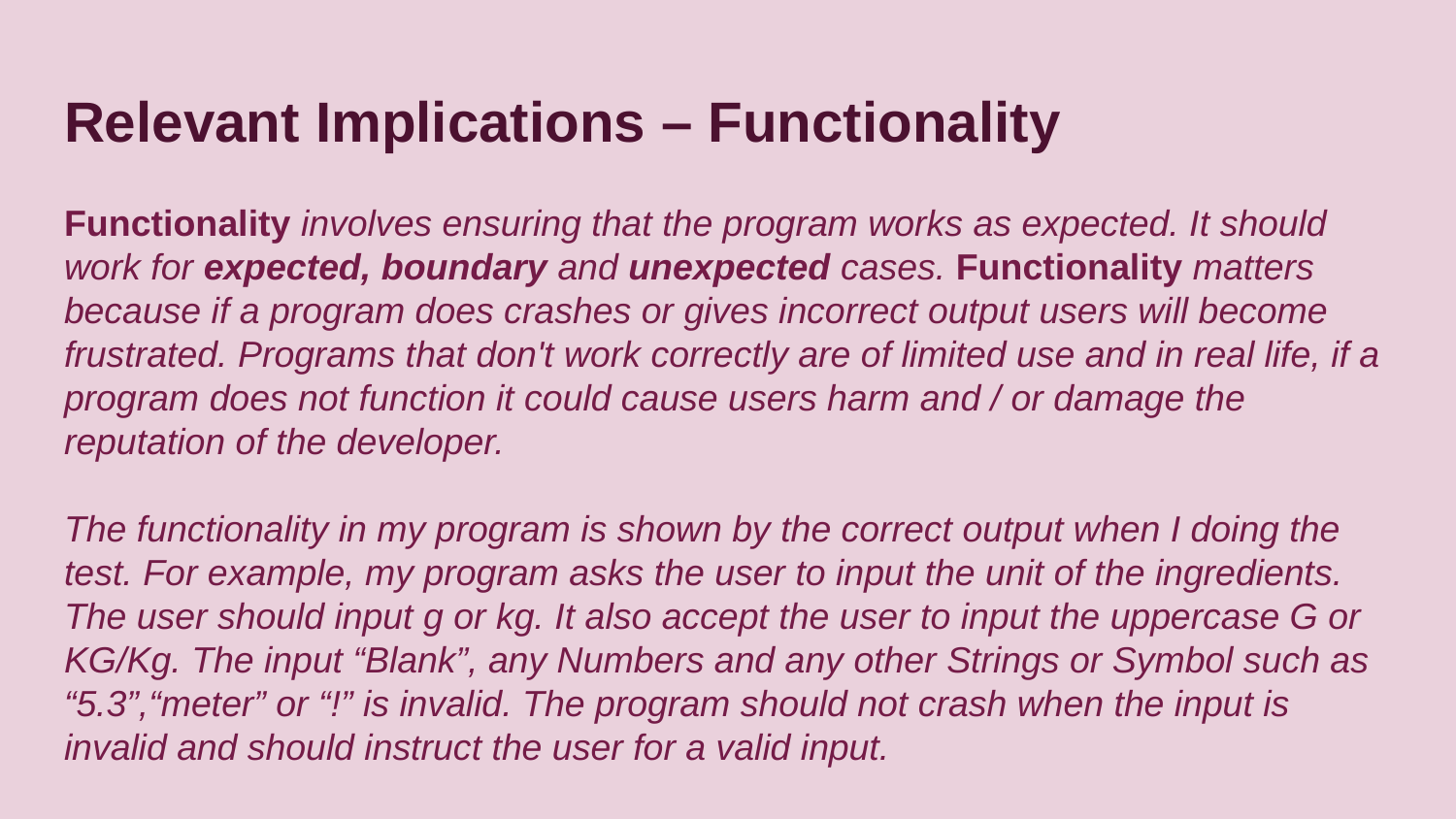

# Relevant Implications – Functionality
Functionality involves ensuring that the program works as expected. It should work for expected, boundary and unexpected cases. Functionality matters because if a program does crashes or gives incorrect output users will become frustrated. Programs that don't work correctly are of limited use and in real life, if a program does not function it could cause users harm and / or damage the reputation of the developer.

The functionality in my program is shown by the correct output when I doing the test. For example, my program asks the user to input the unit of the ingredients. The user should input g or kg. It also accept the user to input the uppercase G or KG/Kg. The input “Blank”, any Numbers and any other Strings or Symbol such as “5.3”,“meter” or “!” is invalid. The program should not crash when the input is invalid and should instruct the user for a valid input.